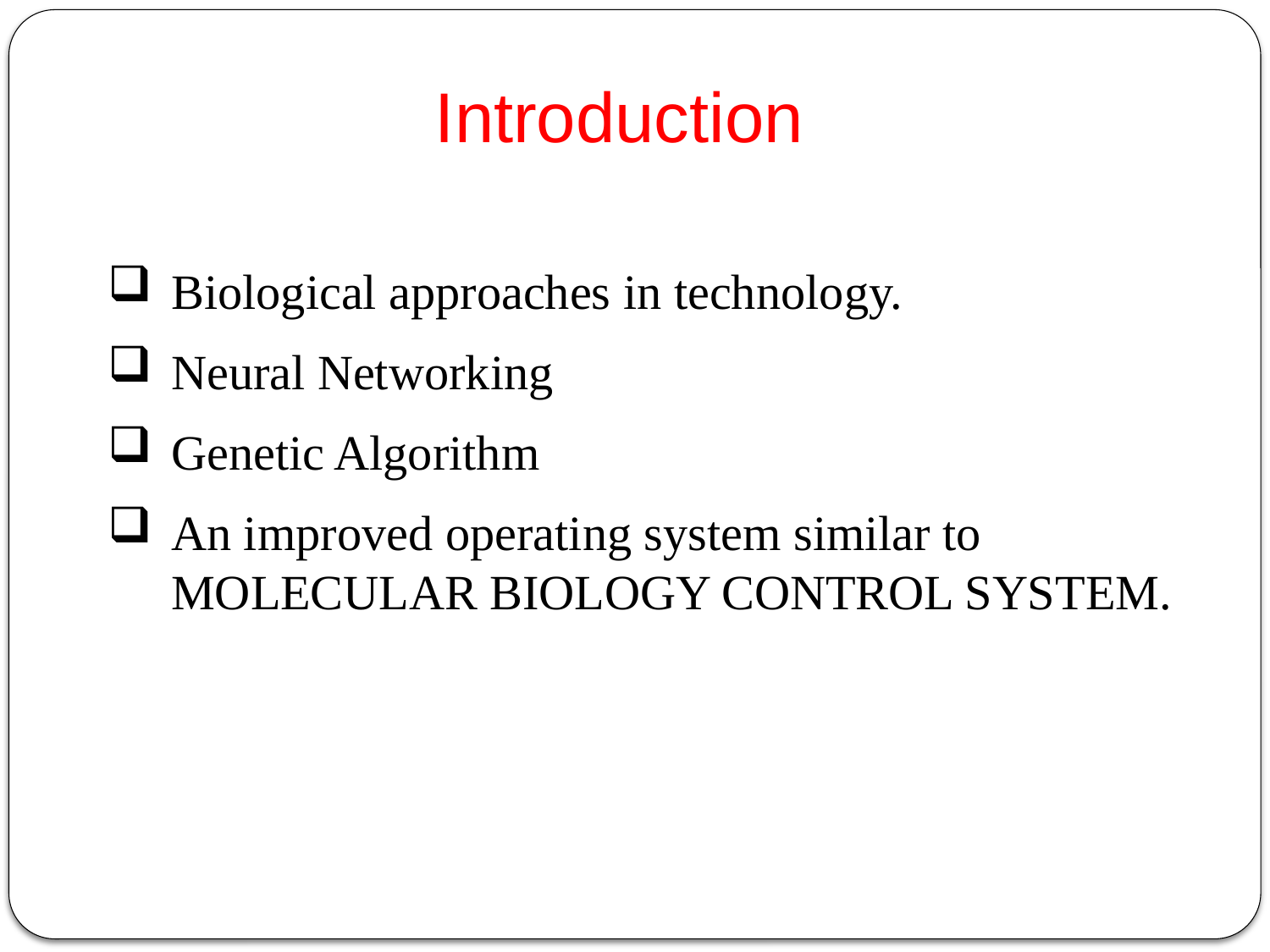

# Introduction
Biological approaches in technology.
Neural Networking
Genetic Algorithm
An improved operating system similar to MOLECULAR BIOLOGY CONTROL SYSTEM.